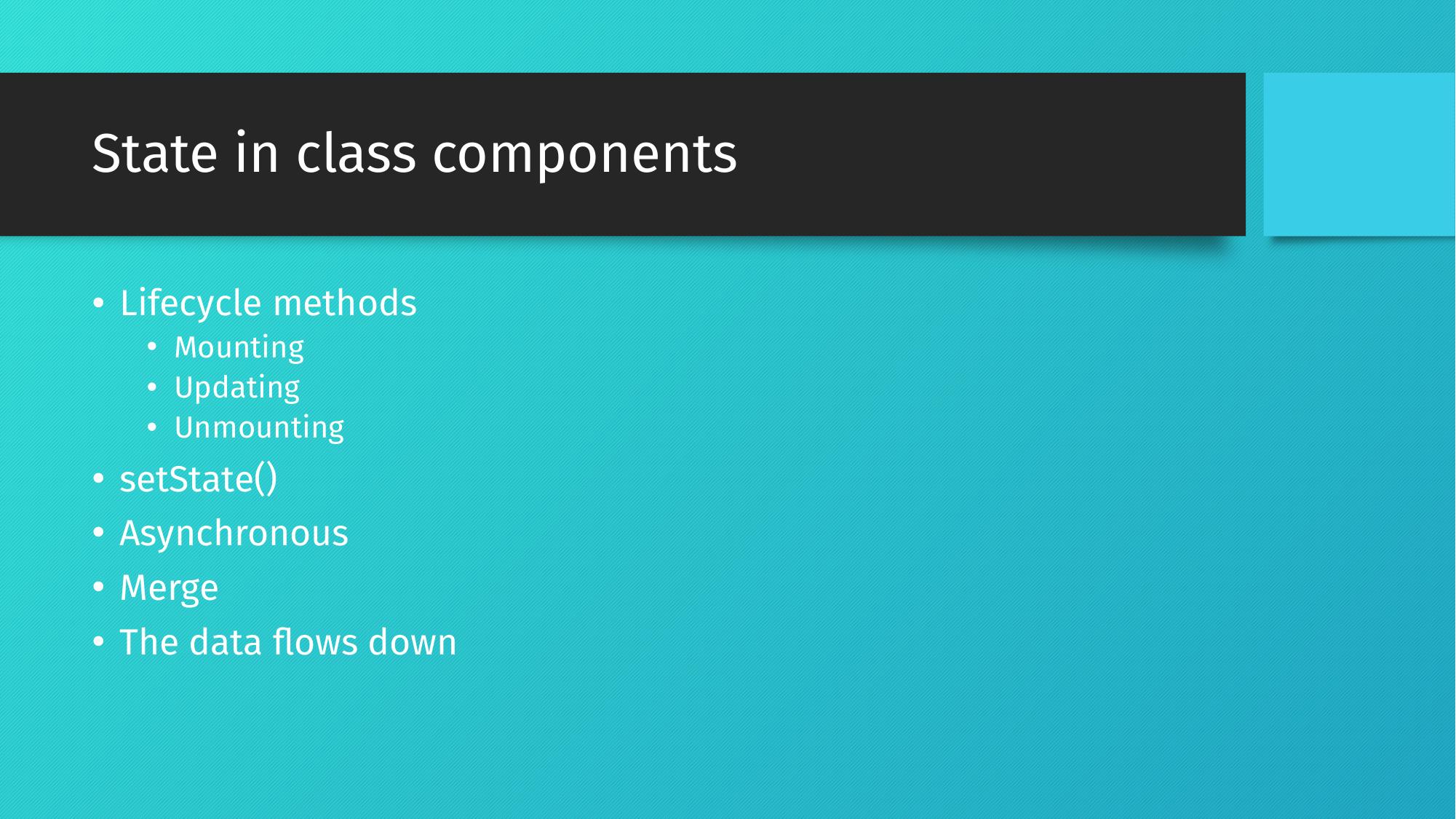

# State in class components
Lifecycle methods
Mounting
Updating
Unmounting
setState()
Asynchronous
Merge
The data flows down